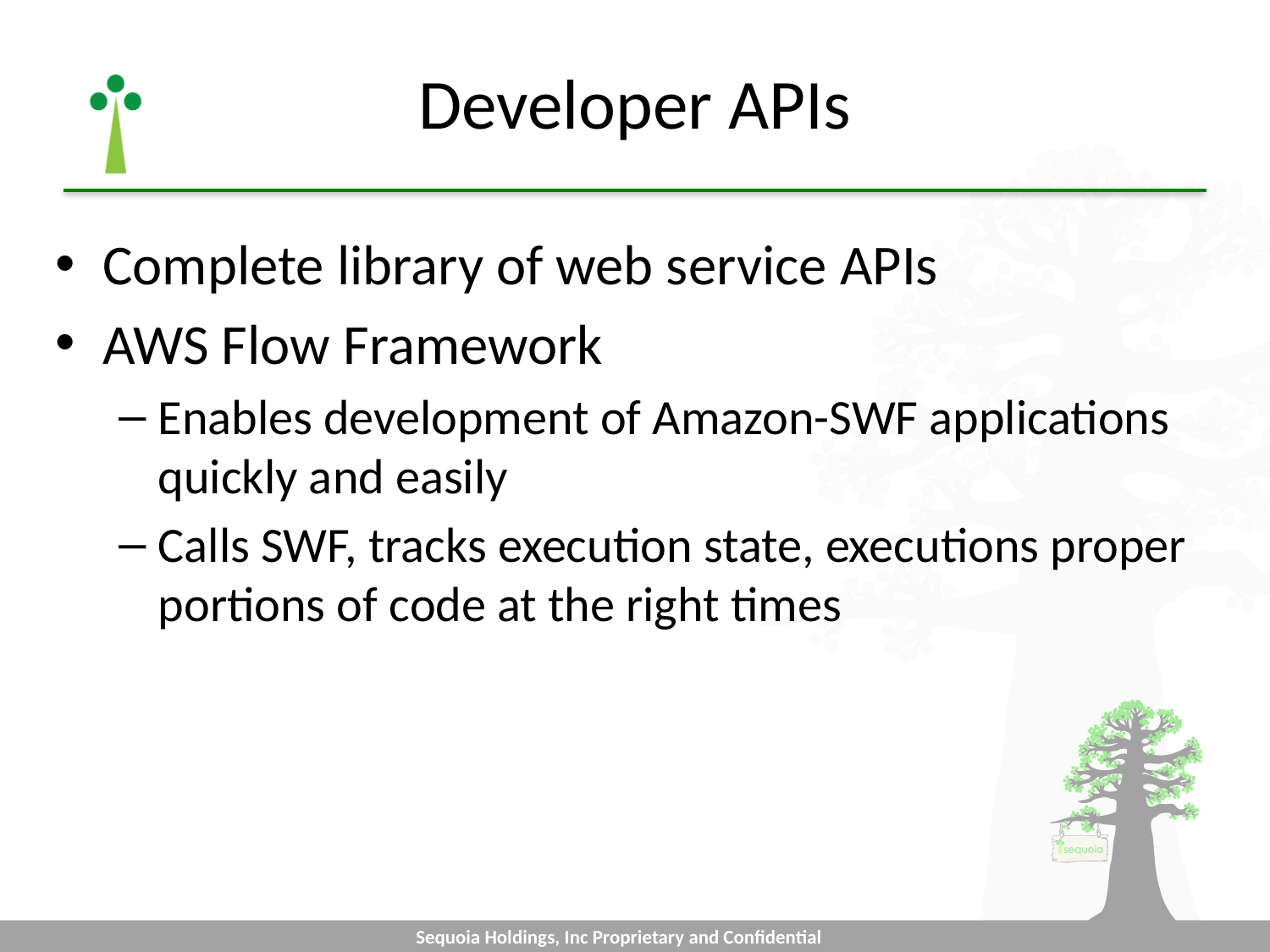

# Developer APIs
Complete library of web service APIs
AWS Flow Framework
Enables development of Amazon-SWF applications quickly and easily
Calls SWF, tracks execution state, executions proper portions of code at the right times
Sequoia Holdings, Inc Proprietary and Confidential